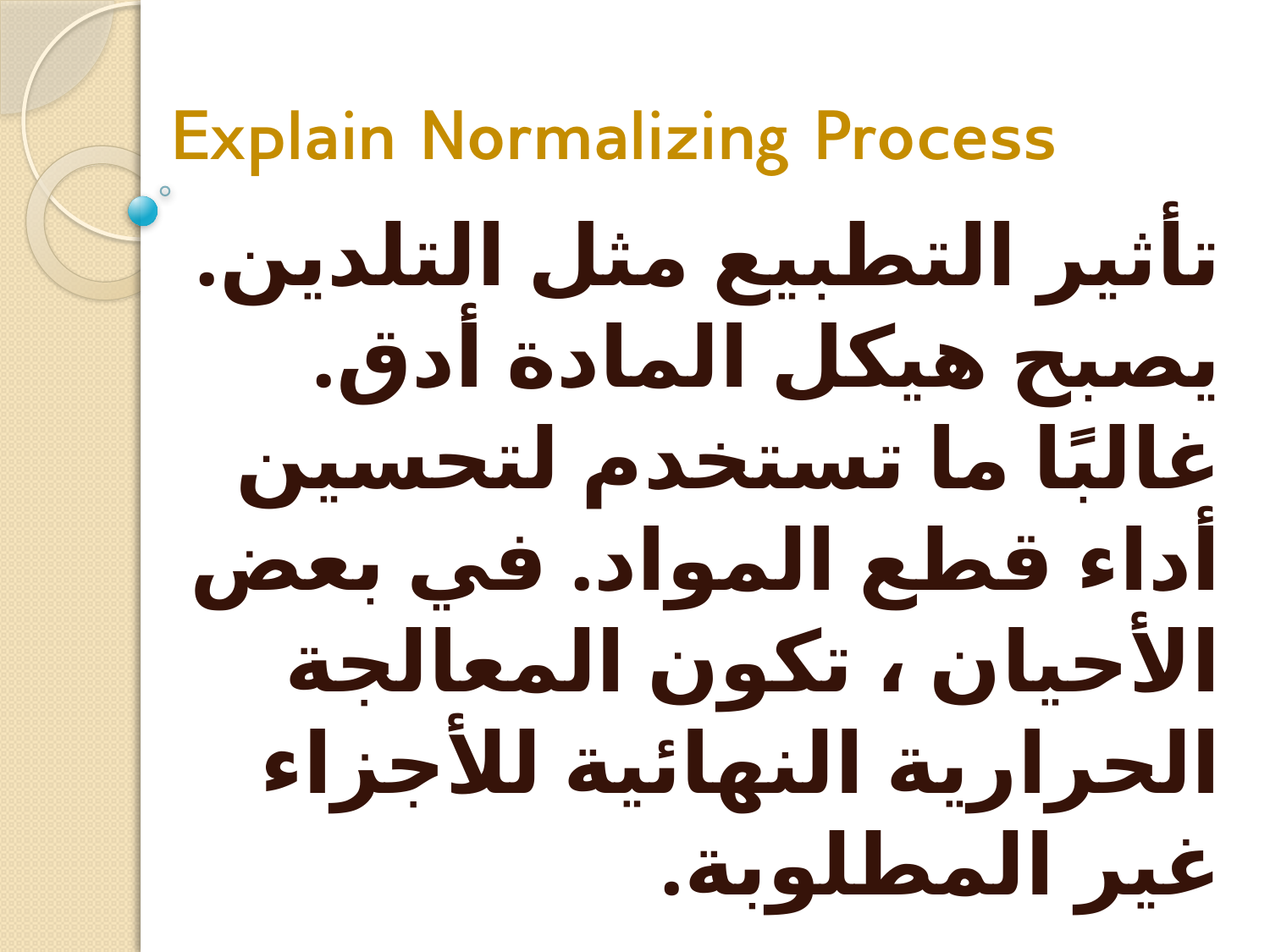

# Explain Normalizing Process
تأثير التطبيع مثل التلدين. يصبح هيكل المادة أدق. غالبًا ما تستخدم لتحسين أداء قطع المواد. في بعض الأحيان ، تكون المعالجة الحرارية النهائية للأجزاء غير المطلوبة.